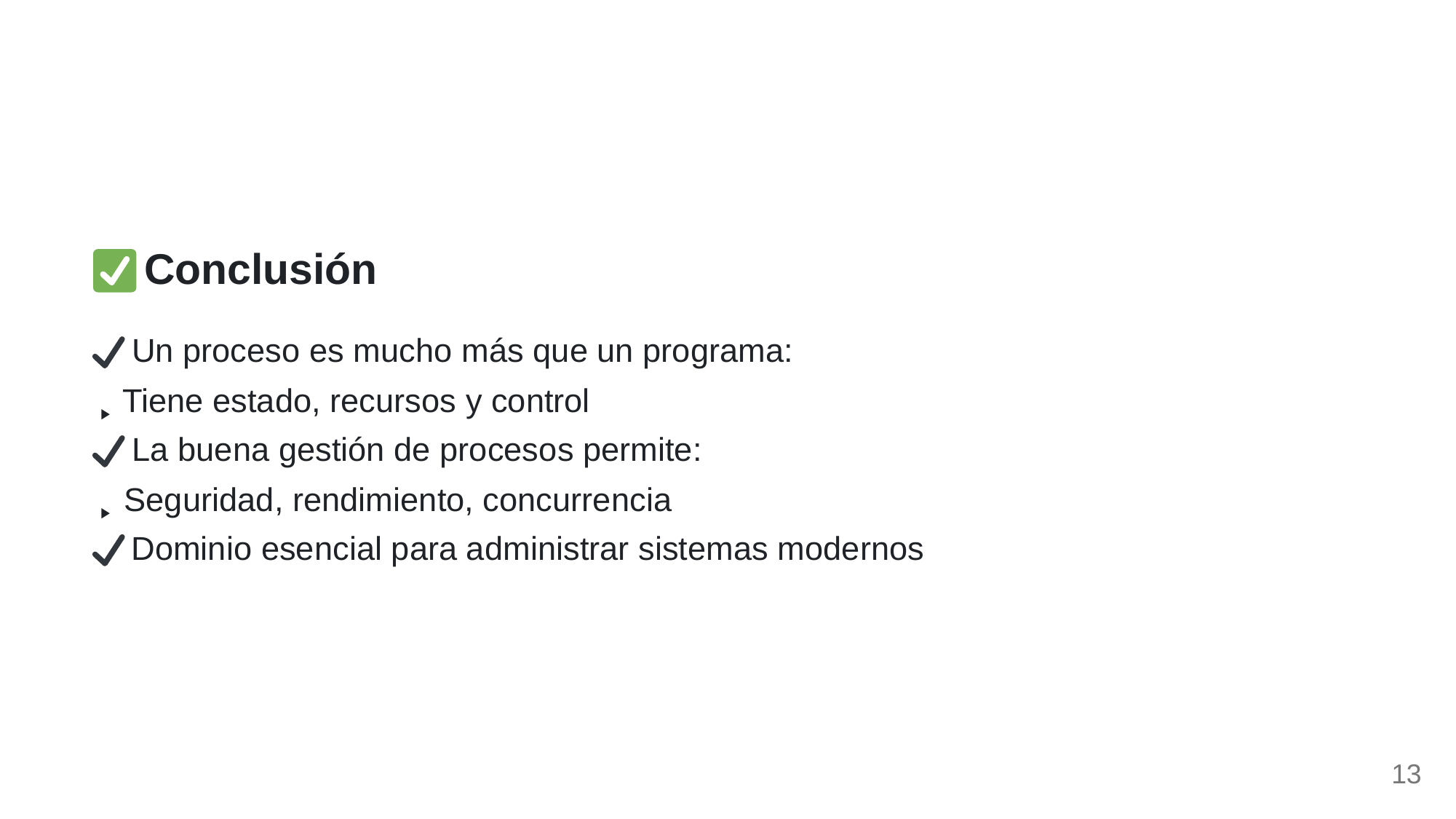

Conclusión

 Un proceso es mucho más que un programa:

 Tiene estado, recursos y control
▸
 La buena gestión de procesos permite:

 Seguridad, rendimiento, concurrencia
▸
 Dominio esencial para administrar sistemas modernos

13